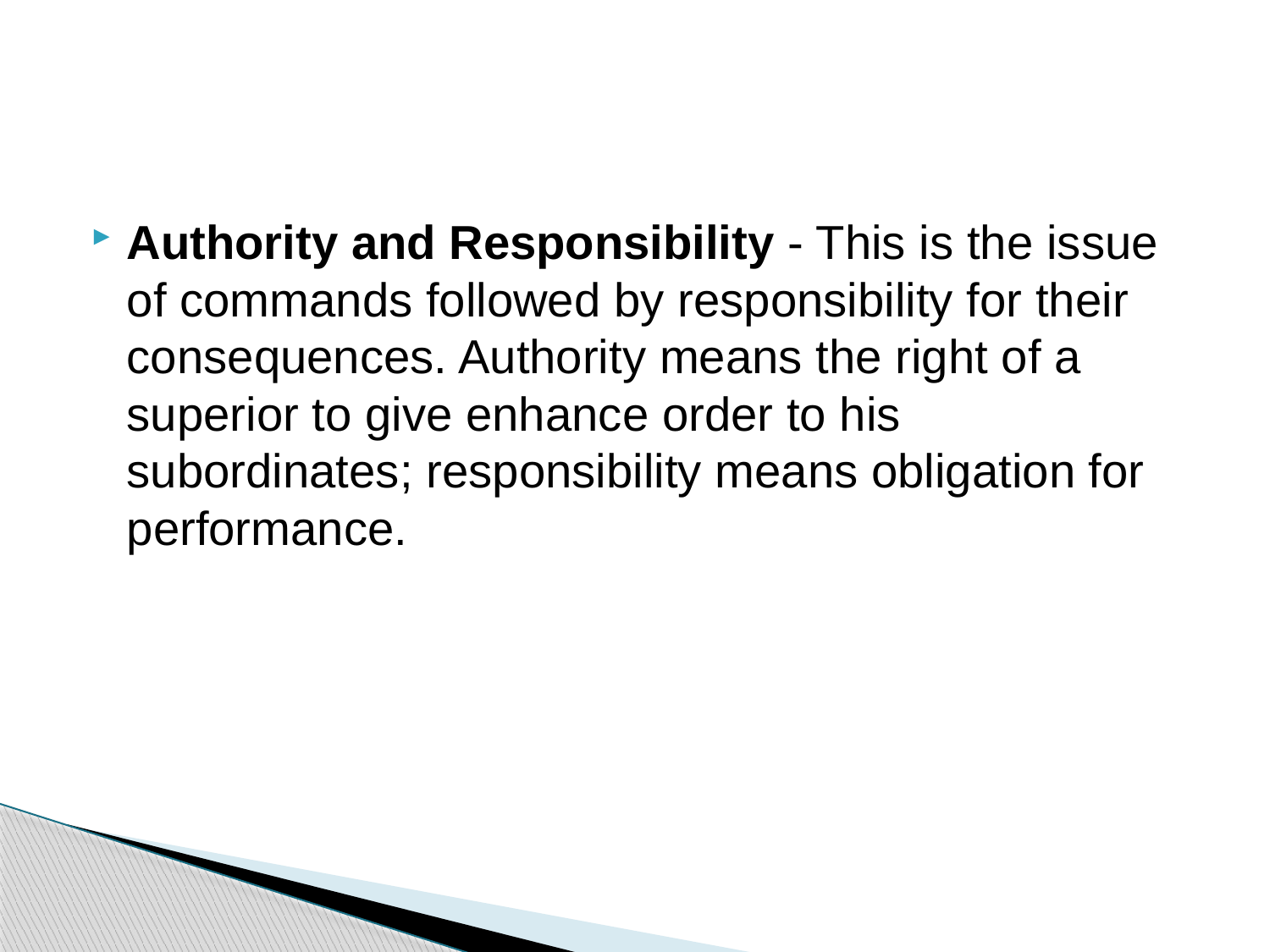

#
Authority and Responsibility - This is the issue of commands followed by responsibility for their consequences. Authority means the right of a superior to give enhance order to his subordinates; responsibility means obligation for performance.